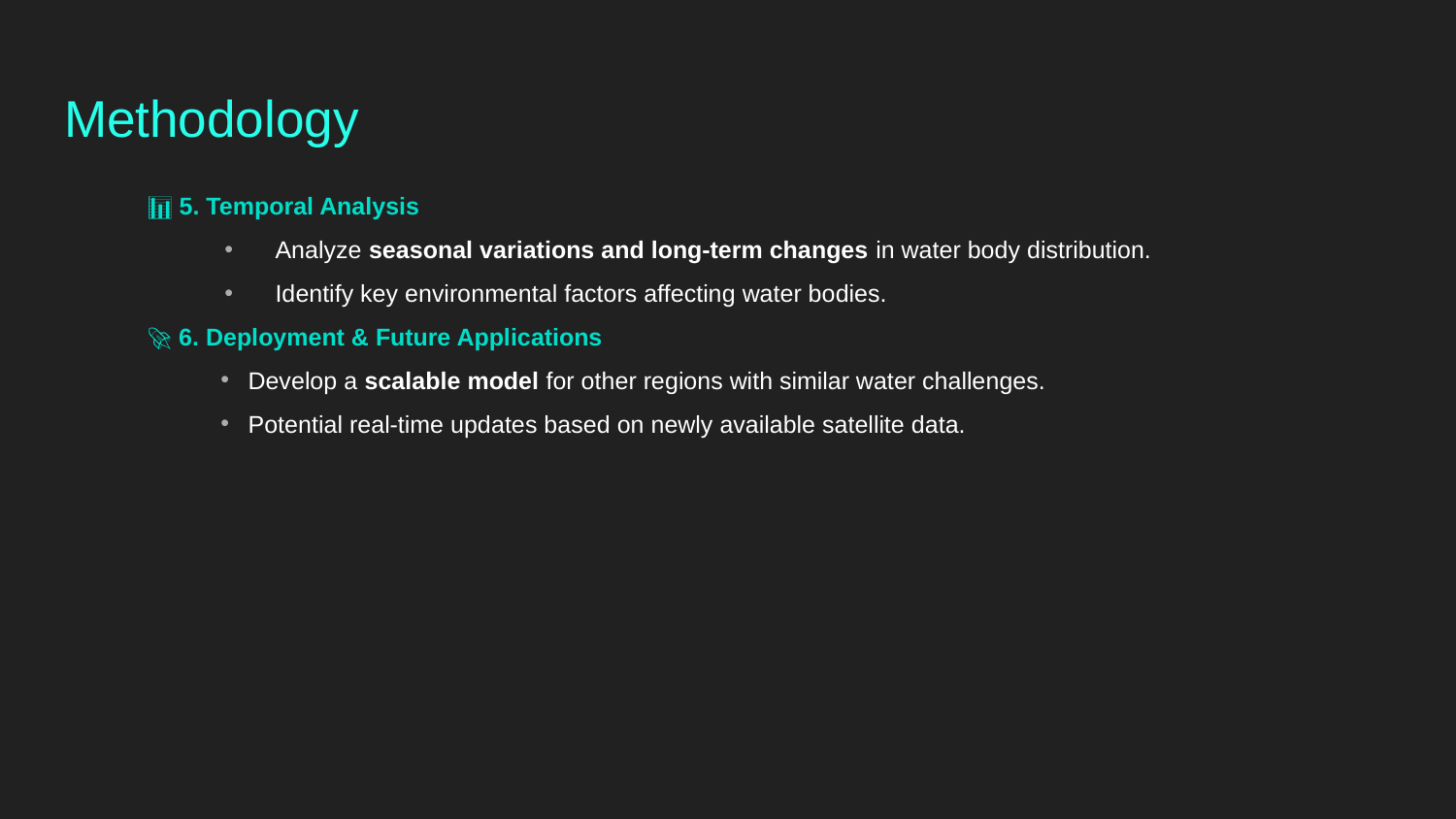

# Methodology
📊 5. Temporal Analysis
Analyze seasonal variations and long-term changes in water body distribution.
Identify key environmental factors affecting water bodies.
🚀 6. Deployment & Future Applications
Develop a scalable model for other regions with similar water challenges.
Potential real-time updates based on newly available satellite data.